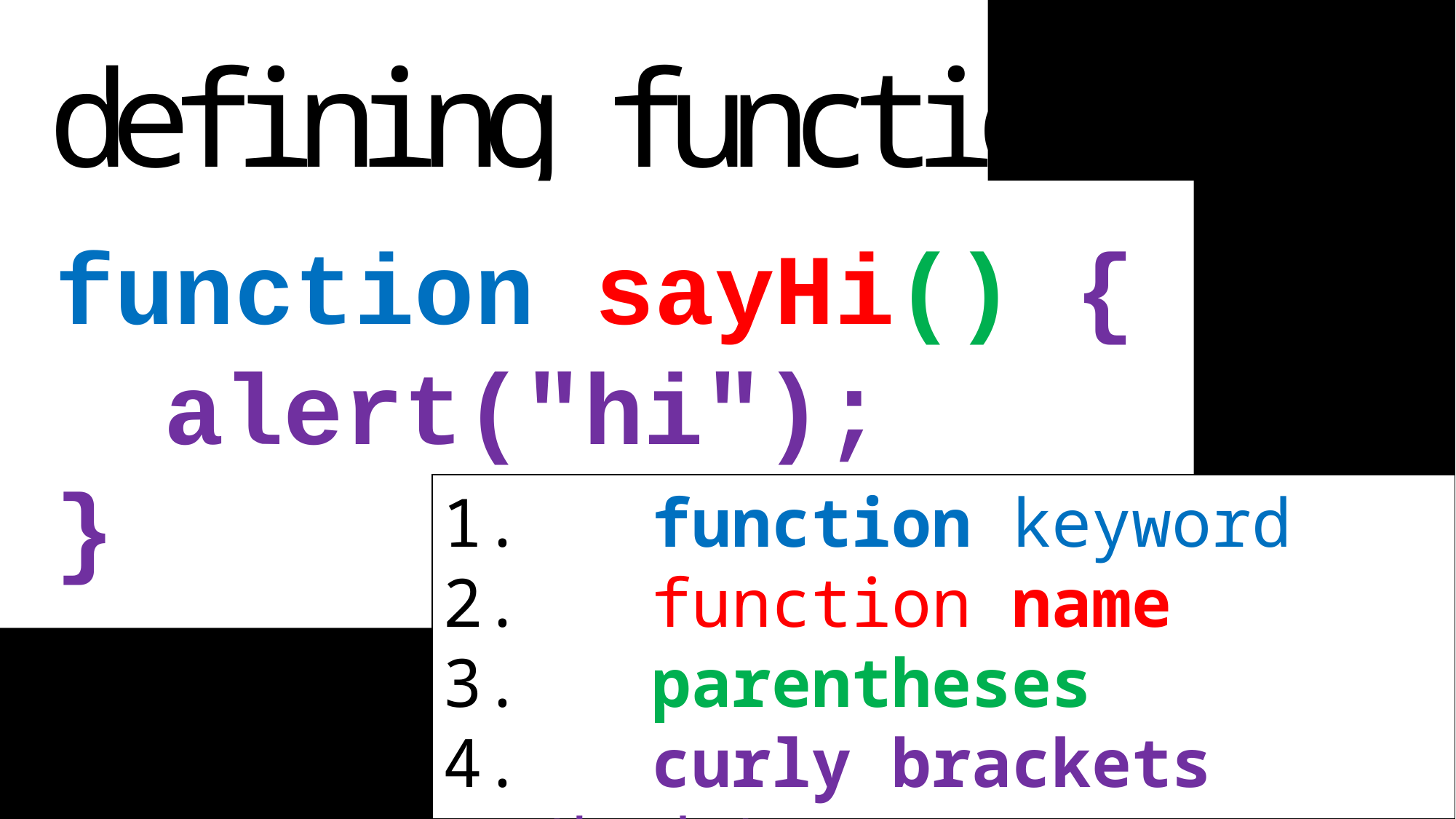

defining functions
function sayHi() {
	alert("hi");
}
function sayHi() {
	alert("hi");
}
   function keyword
   function name
   parentheses
   curly brackets (body)